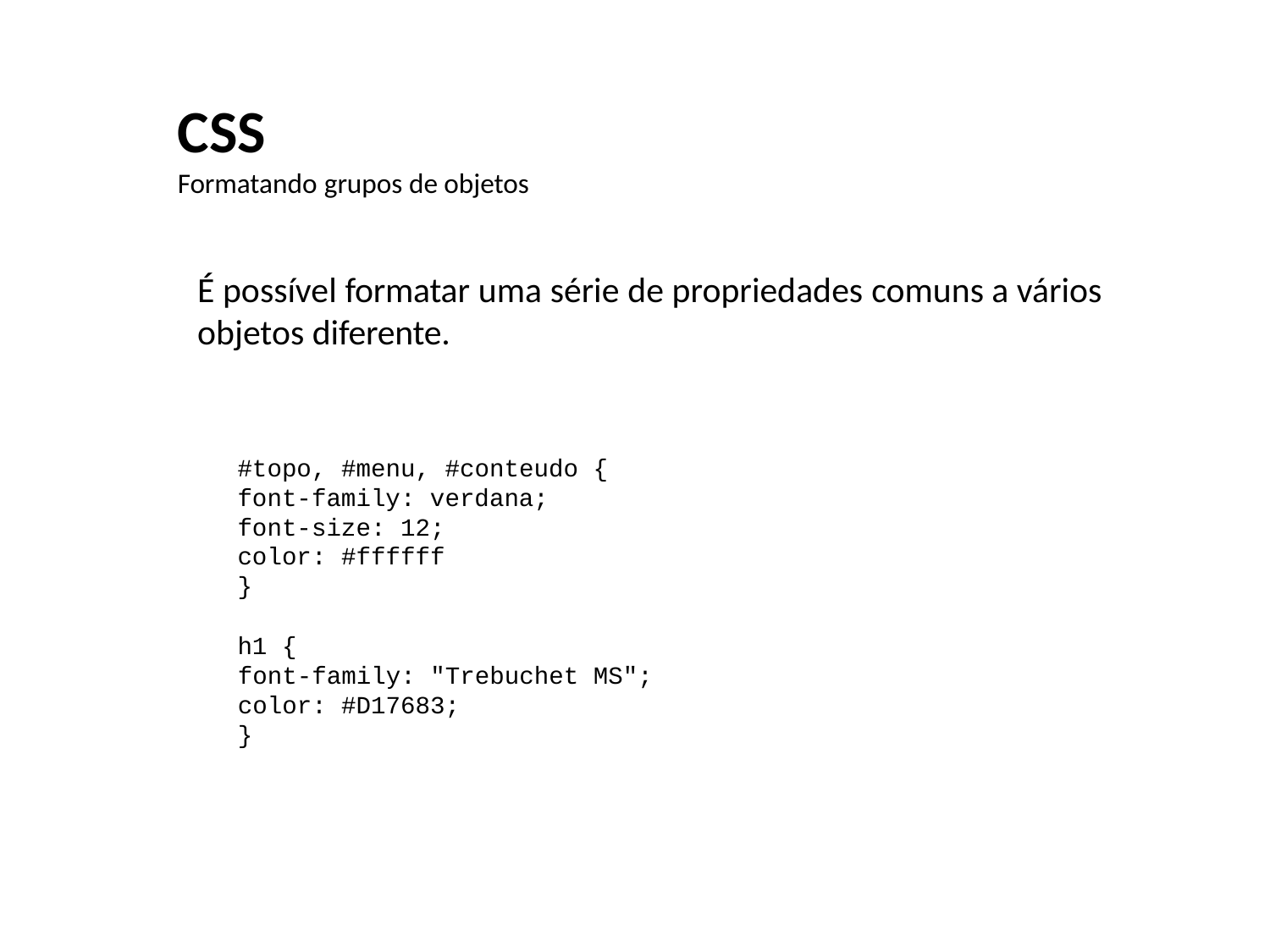

CSS
Formatando grupos de objetos
É possível formatar uma série de propriedades comuns a vários
objetos diferente.
#topo, #menu, #conteudo {
font-family: verdana;
font-size: 12;
color: #ffffff
}
h1 {
font-family: "Trebuchet MS";
color: #D17683;
}